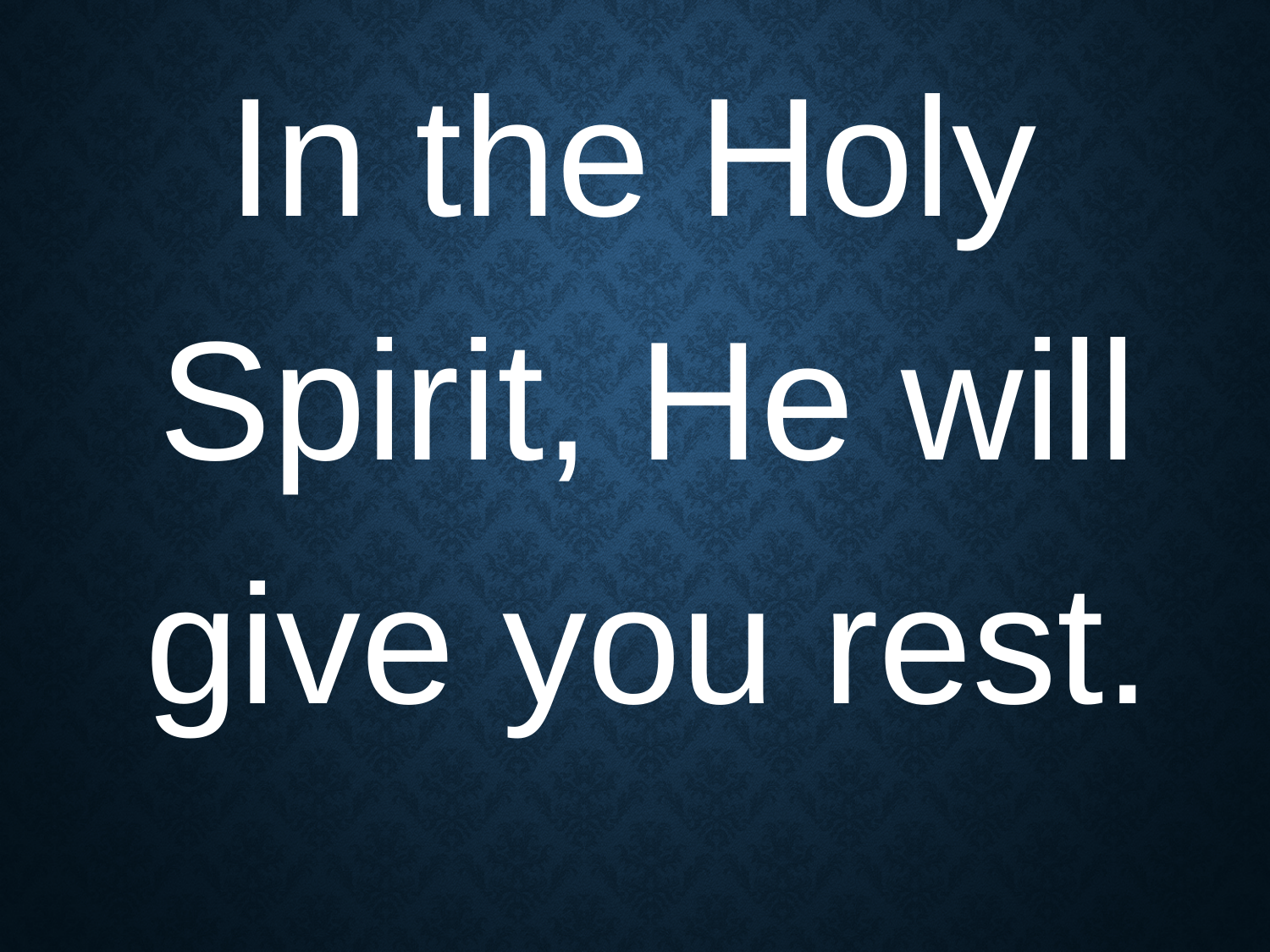

In the Holy Spirit, He will give you rest.